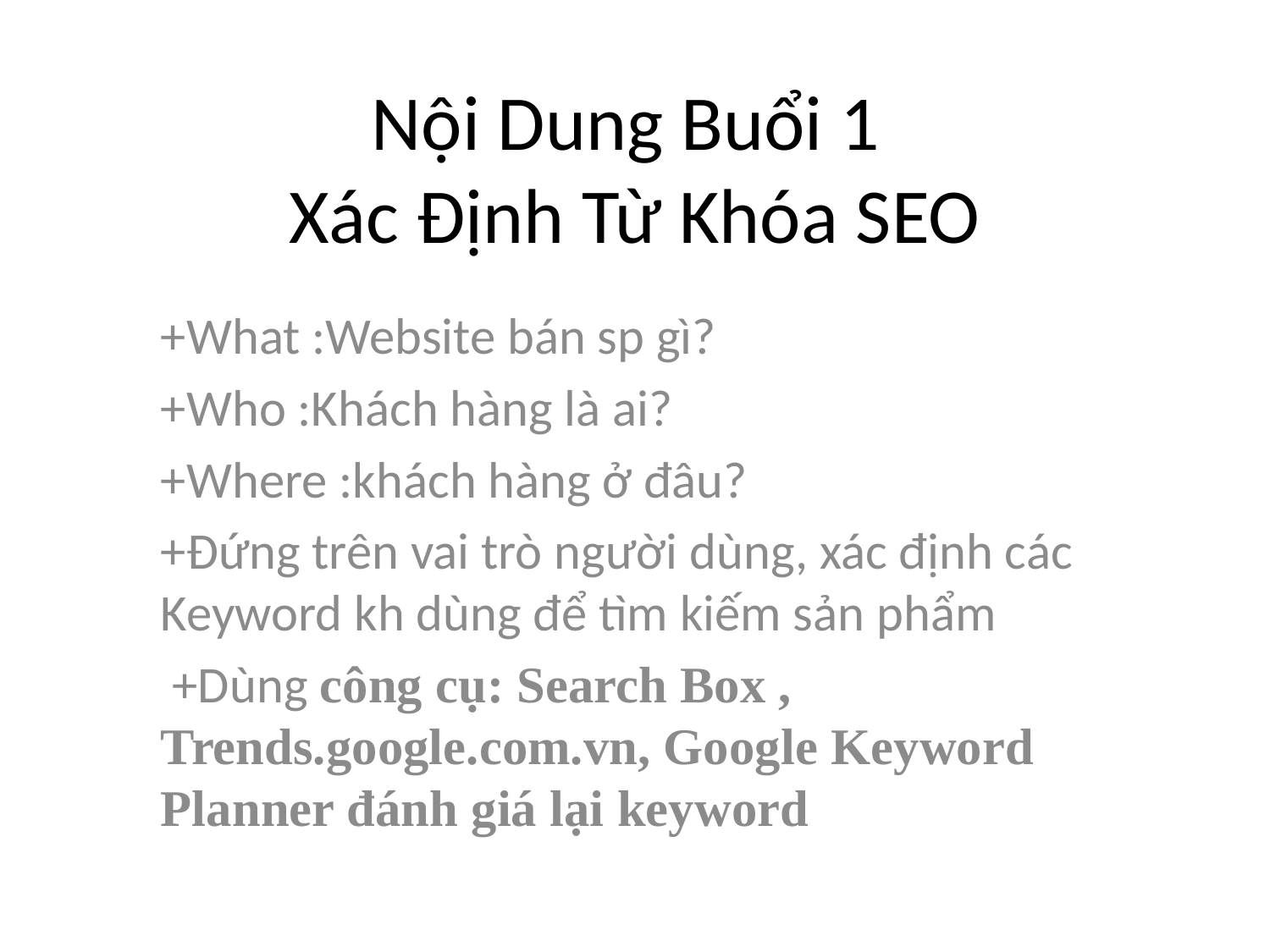

# Nội Dung Buổi 1 Xác Định Từ Khóa SEO
+What :Website bán sp gì?
+Who :Khách hàng là ai?
+Where :khách hàng ở đâu?
+Đứng trên vai trò người dùng, xác định các Keyword kh dùng để tìm kiếm sản phẩm
 +Dùng công cụ: Search Box , Trends.google.com.vn, Google Keyword Planner đánh giá lại keyword